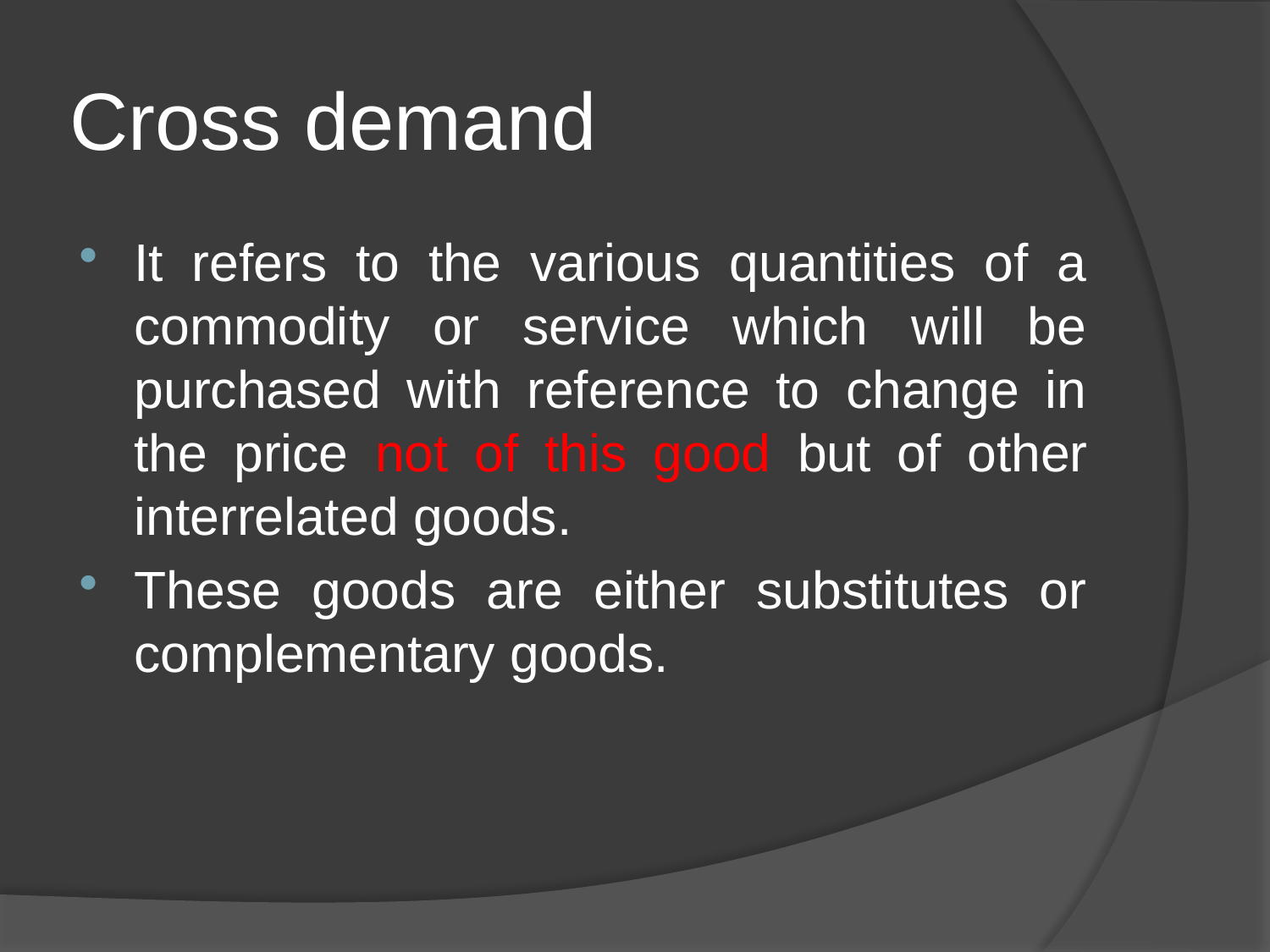

# Cross demand
It refers to the various quantities of a commodity or service which will be purchased with reference to change in the price not of this good but of other interrelated goods.
These goods are either substitutes or complementary goods.